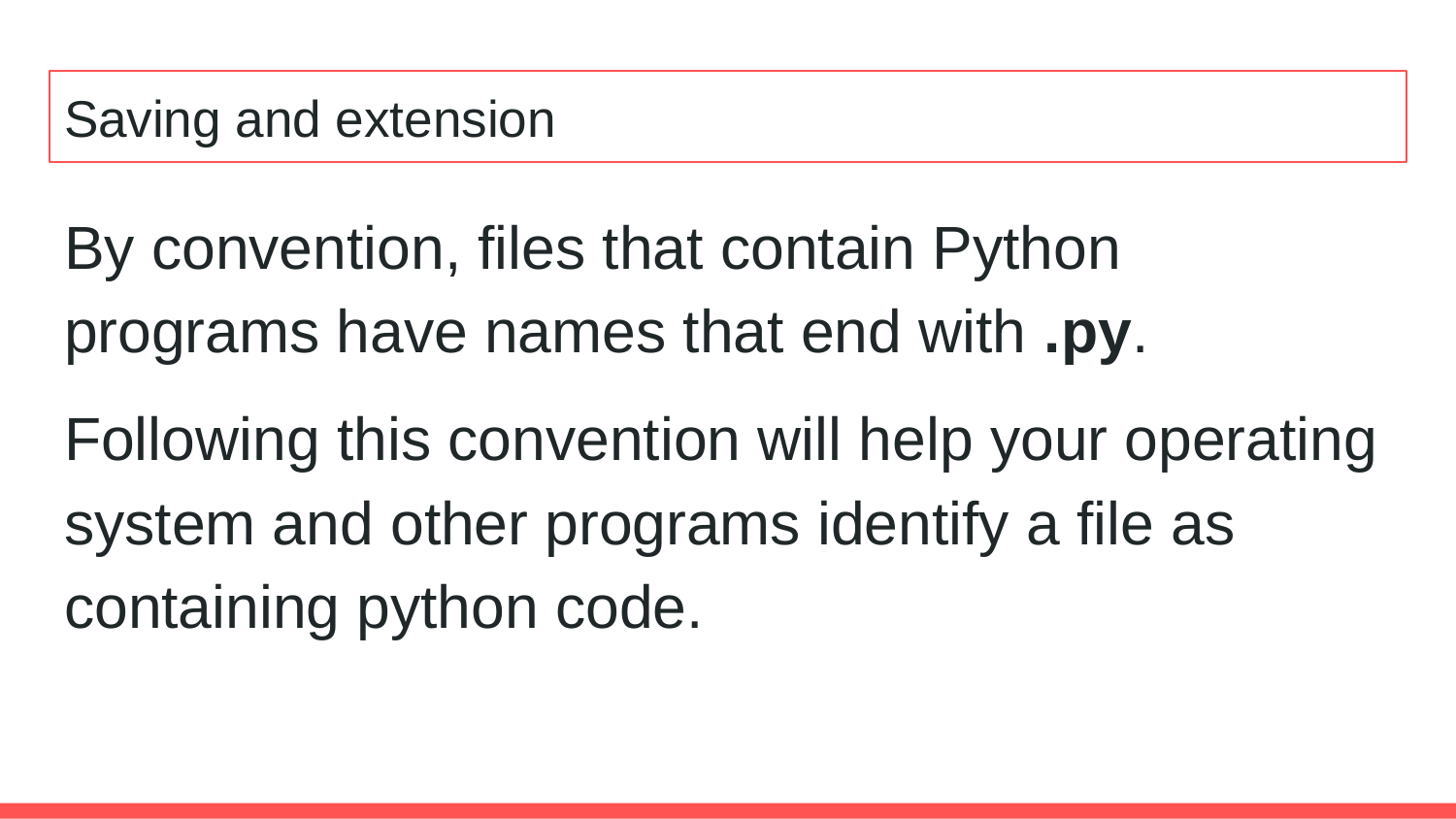

# Saving and extension
By convention, files that contain Python programs have names that end with .py.
Following this convention will help your operating system and other programs identify a file as containing python code.